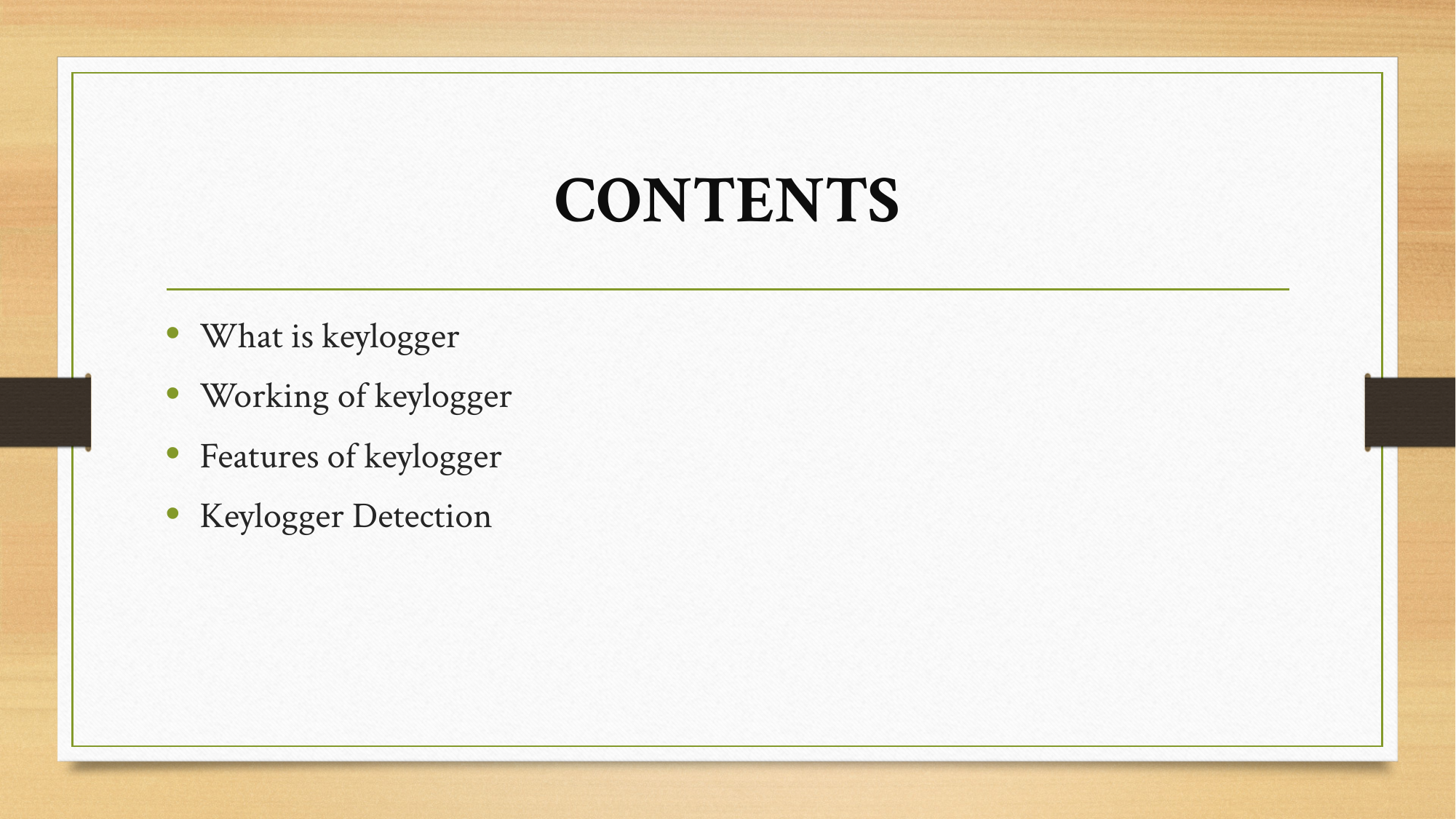

# CONTENTS
What is keylogger
Working of keylogger
Features of keylogger
Keylogger Detection